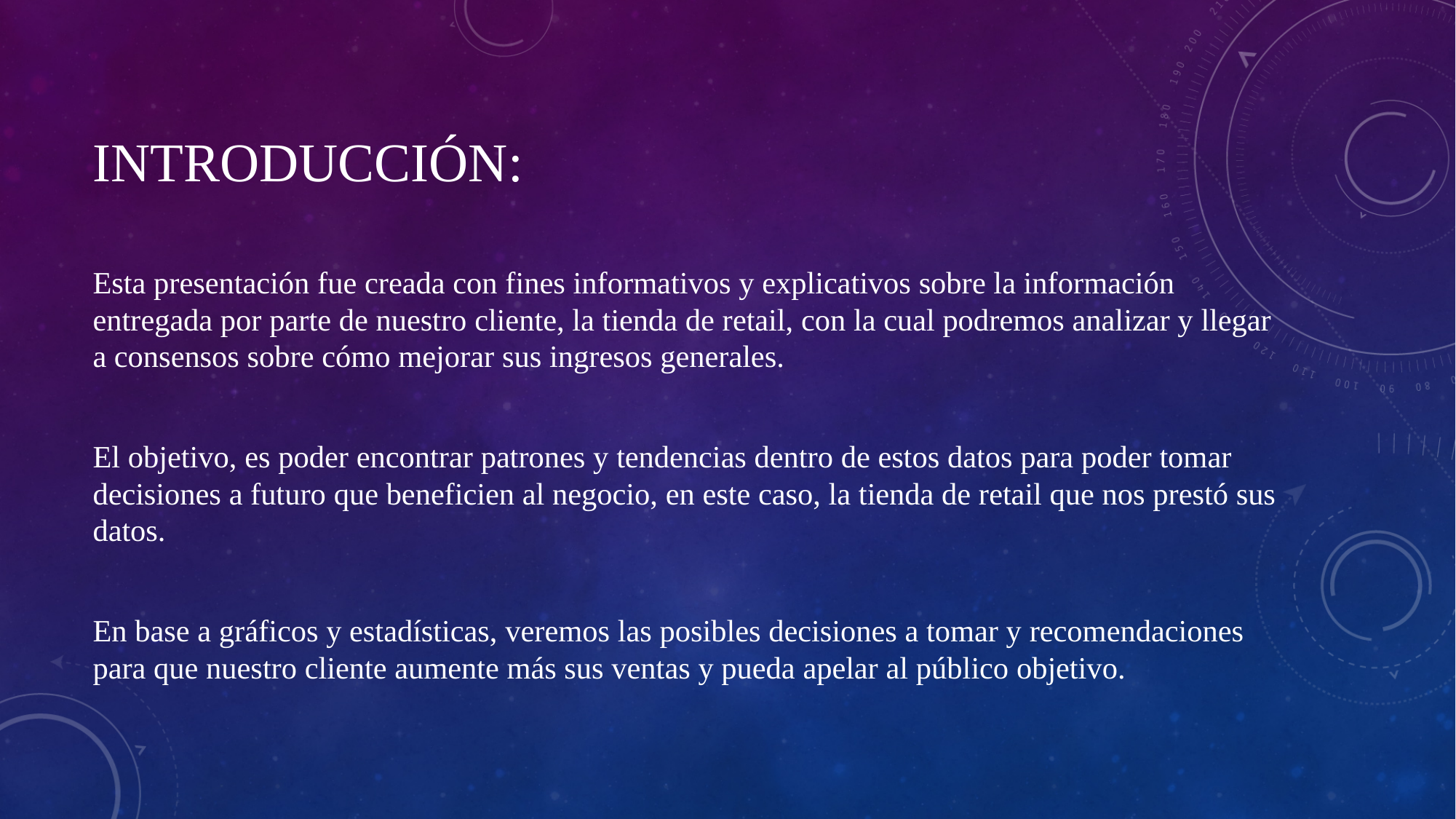

# Introducción:
Esta presentación fue creada con fines informativos y explicativos sobre la información entregada por parte de nuestro cliente, la tienda de retail, con la cual podremos analizar y llegar a consensos sobre cómo mejorar sus ingresos generales.

El objetivo, es poder encontrar patrones y tendencias dentro de estos datos para poder tomar decisiones a futuro que beneficien al negocio, en este caso, la tienda de retail que nos prestó sus datos.

En base a gráficos y estadísticas, veremos las posibles decisiones a tomar y recomendaciones para que nuestro cliente aumente más sus ventas y pueda apelar al público objetivo.